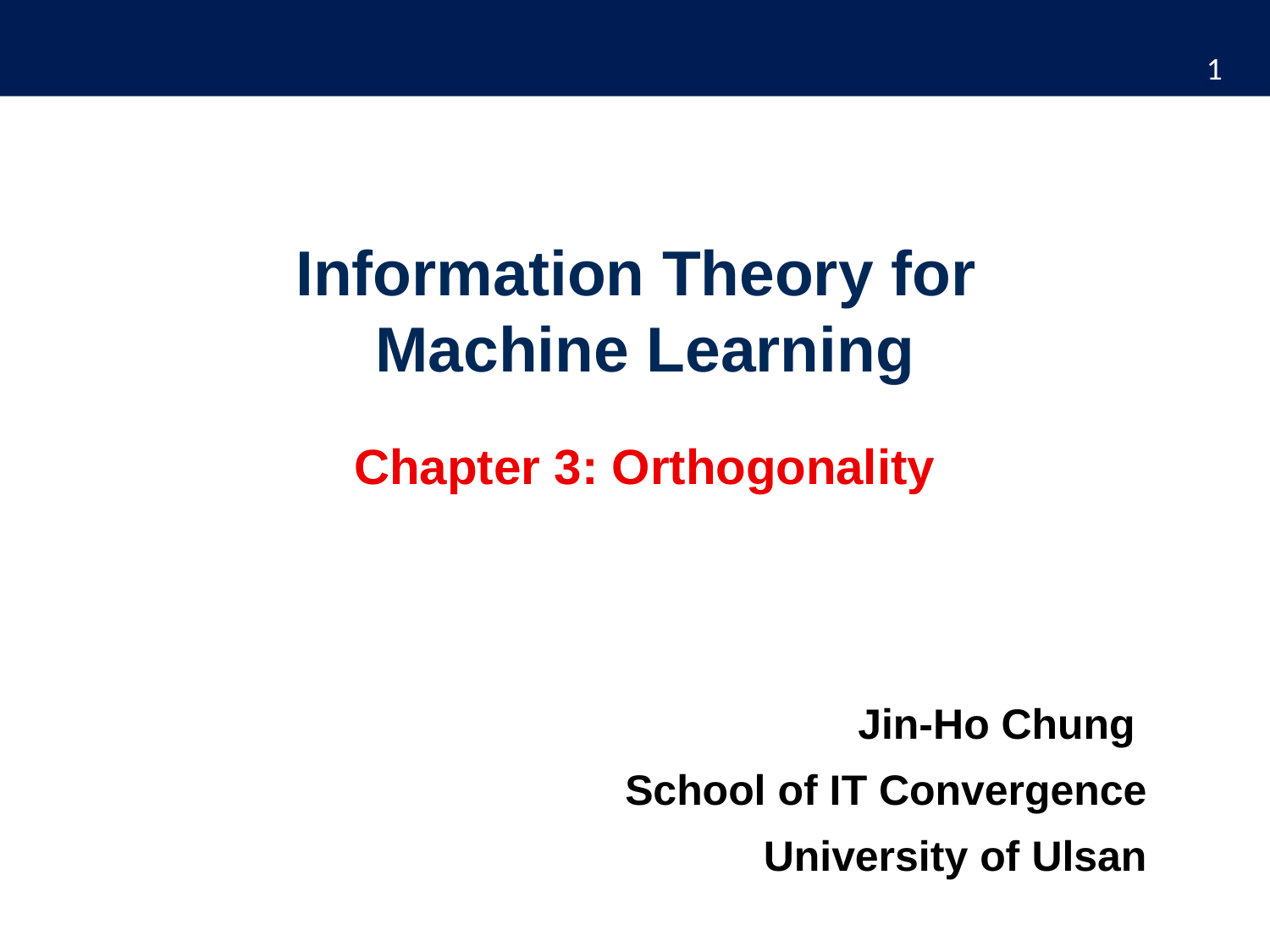

Information Theory for
Machine Learning
Chapter 3: Orthogonality
Jin-Ho Chung
School of IT Convergence
University of Ulsan